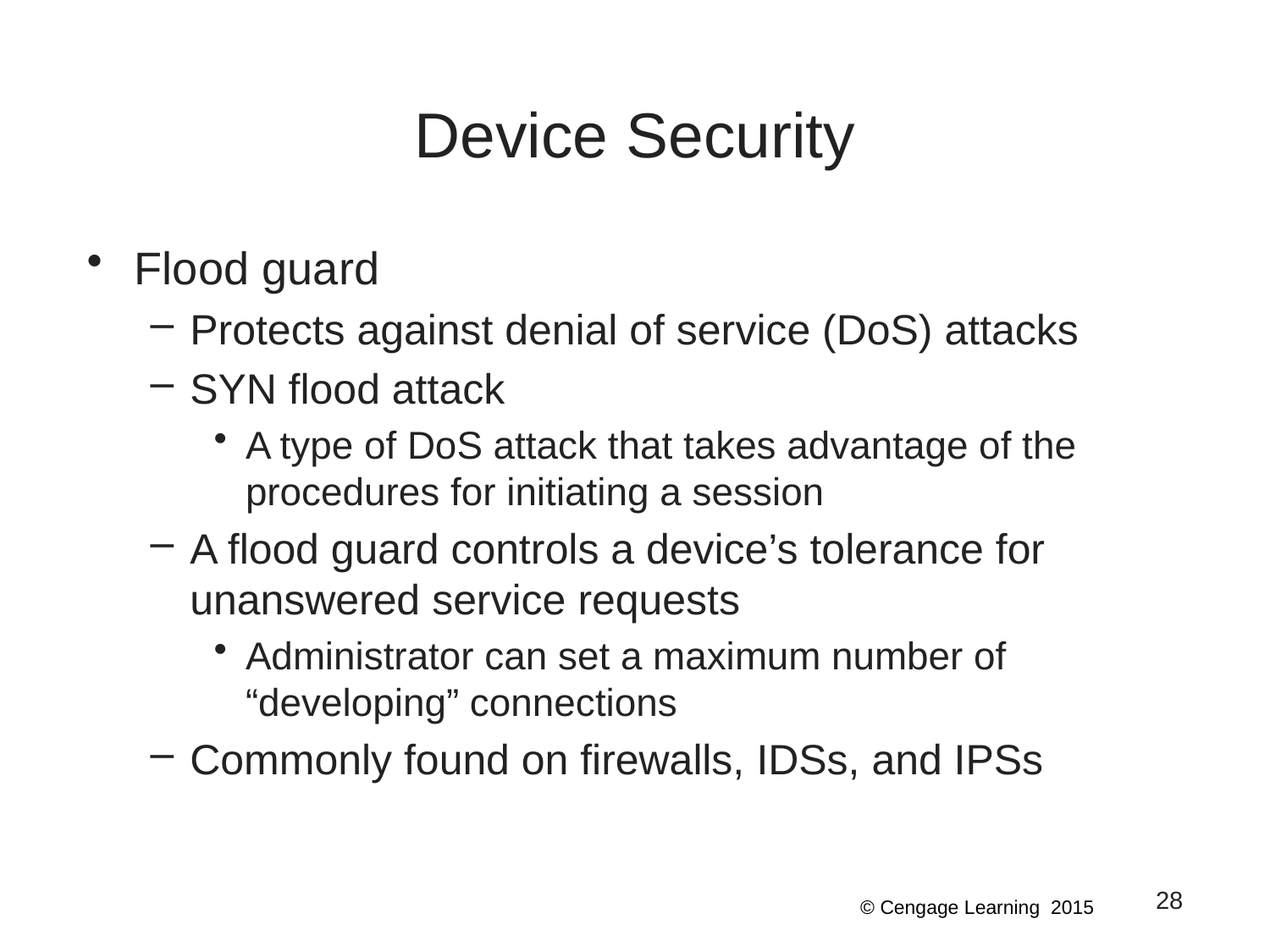

# Device Security
Flood guard
Protects against denial of service (DoS) attacks
SYN flood attack
A type of DoS attack that takes advantage of the procedures for initiating a session
A flood guard controls a device’s tolerance for unanswered service requests
Administrator can set a maximum number of “developing” connections
Commonly found on firewalls, IDSs, and IPSs
28